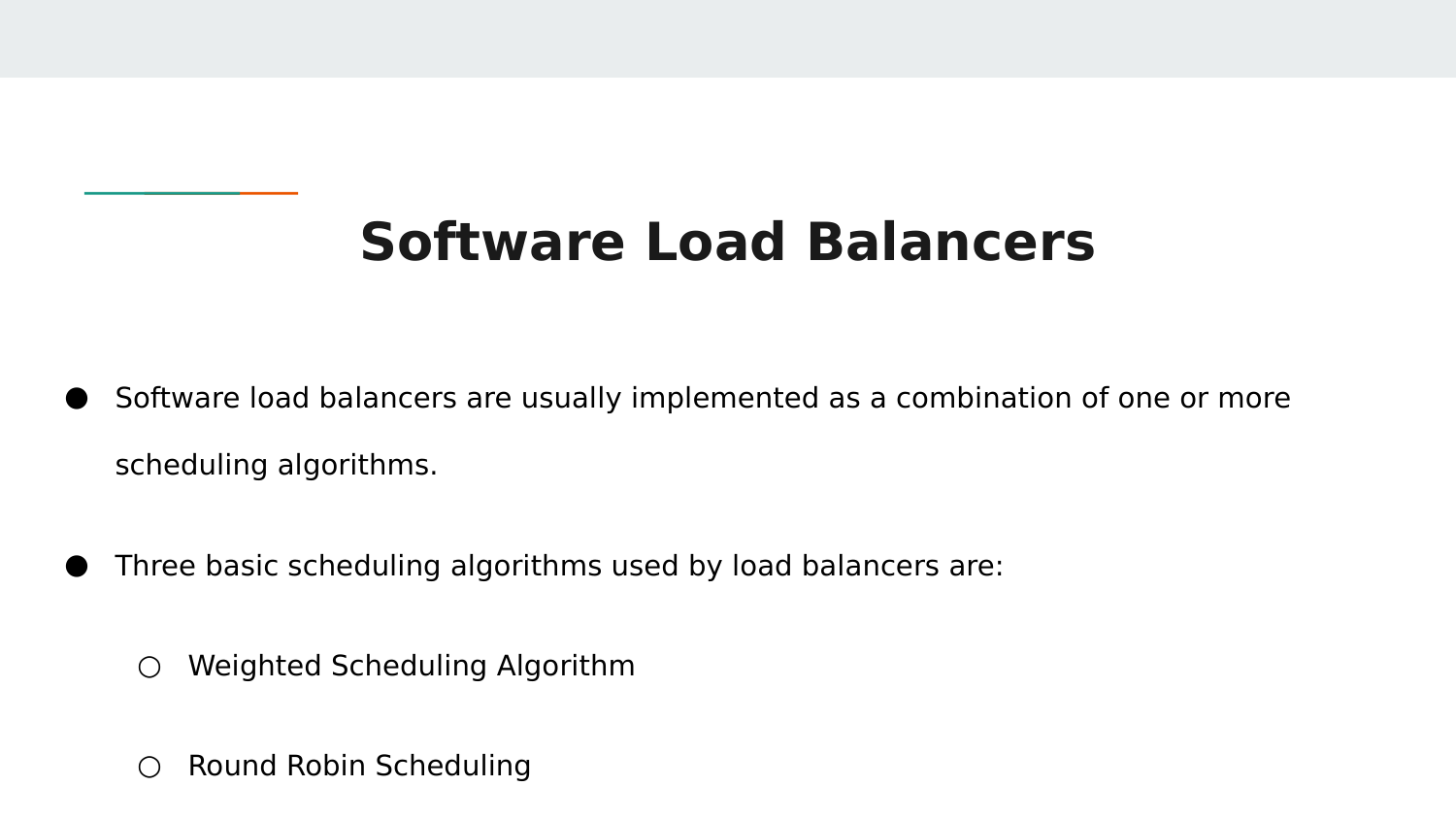

# Software Load Balancers
Software load balancers are usually implemented as a combination of one or more scheduling algorithms.
Three basic scheduling algorithms used by load balancers are:
Weighted Scheduling Algorithm
Round Robin Scheduling
Least Connection First Scheduling